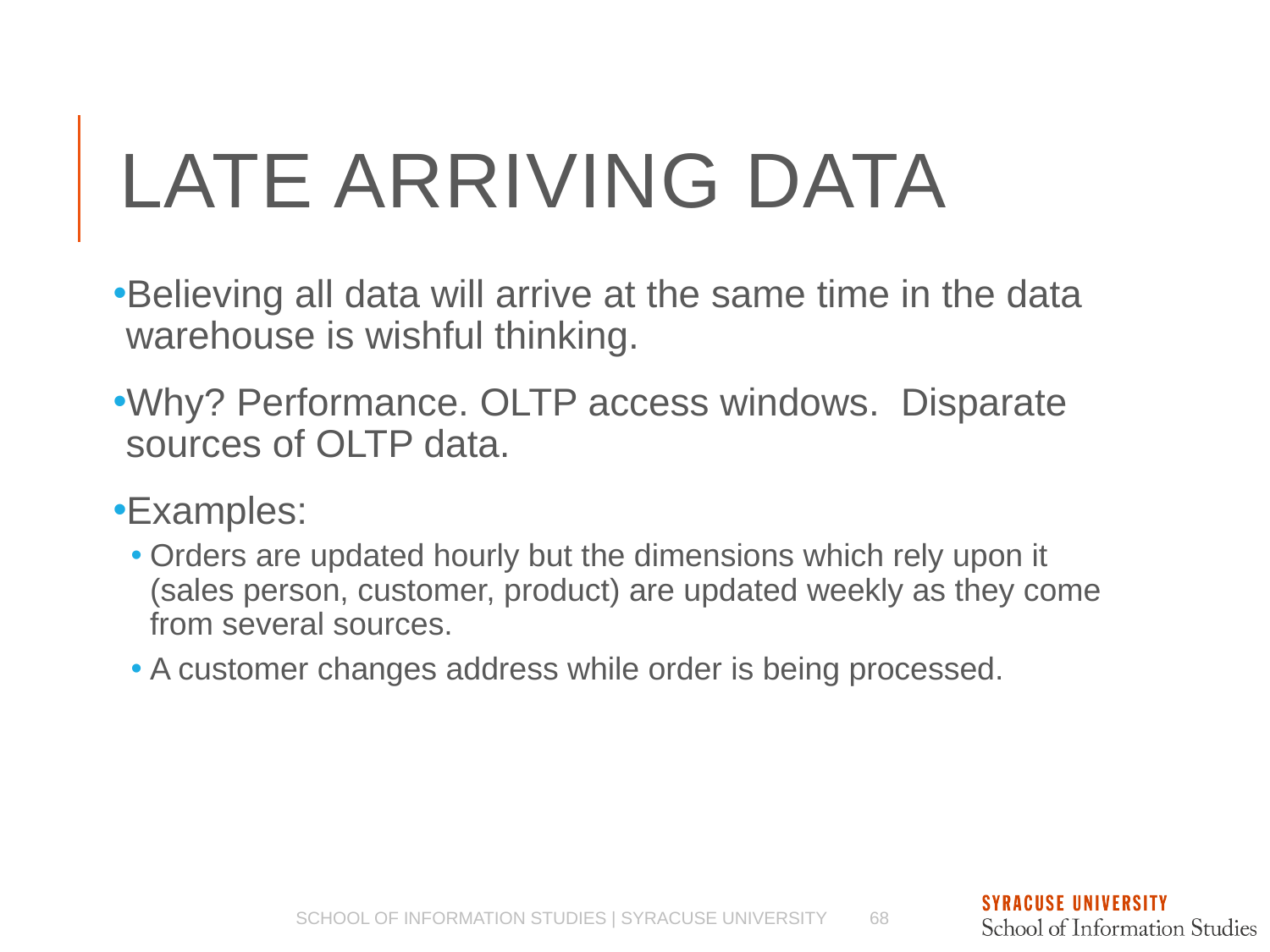

# Late Arriving Data
Believing all data will arrive at the same time in the data warehouse is wishful thinking.
Why? Performance. OLTP access windows.  Disparate sources of OLTP data.
Examples:
Orders are updated hourly but the dimensions which rely upon it (sales person, customer, product) are updated weekly as they come from several sources.
A customer changes address while order is being processed.

School of Information Studies | Syracuse University
68